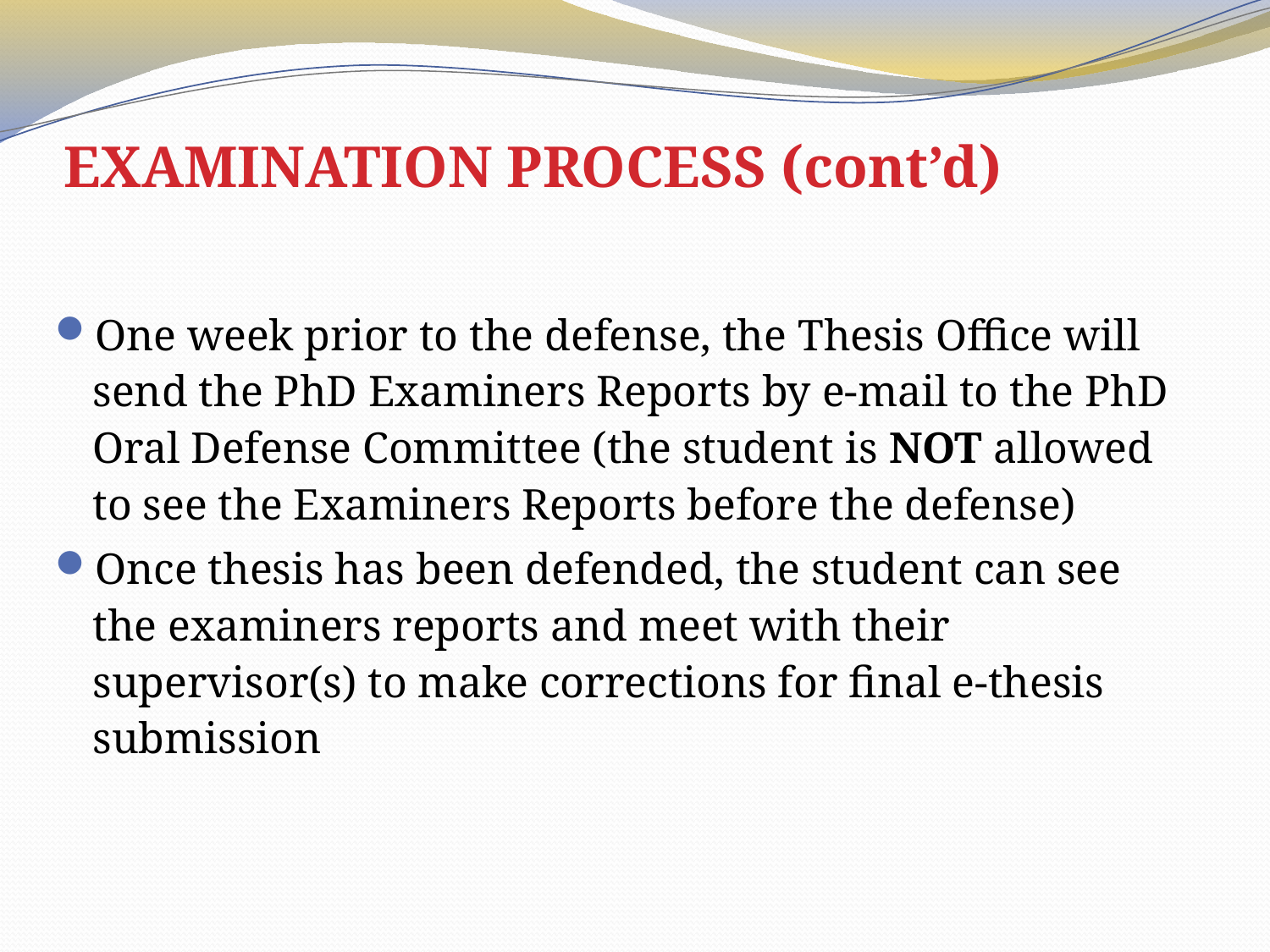

# EXAMINATION PROCESS (cont’d)
One week prior to the defense, the Thesis Office will send the PhD Examiners Reports by e-mail to the PhD Oral Defense Committee (the student is NOT allowed to see the Examiners Reports before the defense)
Once thesis has been defended, the student can see the examiners reports and meet with their supervisor(s) to make corrections for final e-thesis submission